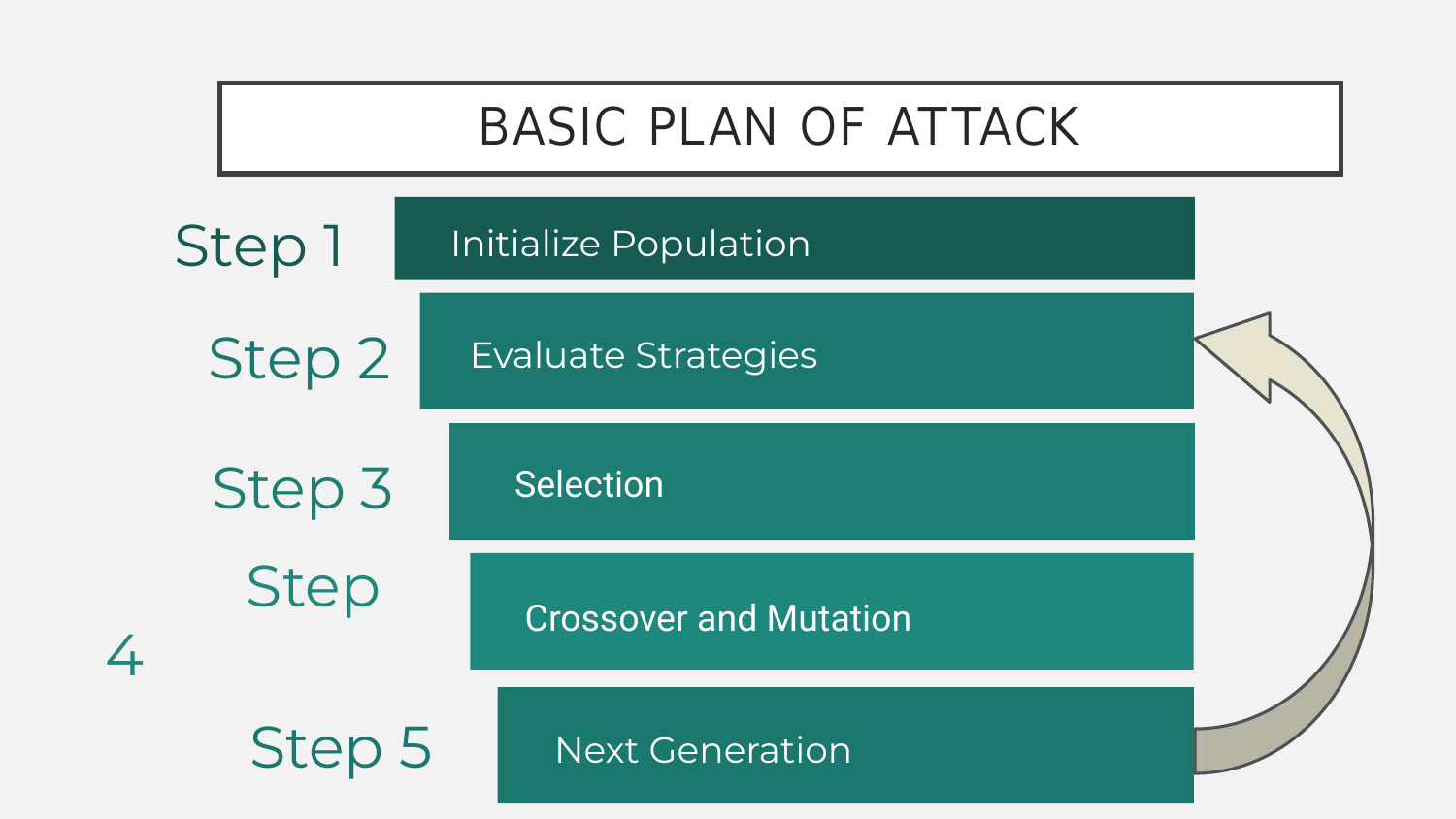

# BASIC PLAN OF ATTACK

Step 1
Initialize Population

Step 2
Evaluate Strategies

      Step 3

Selection

      Step 4
Crossover and Mutation

Step 5
Next Generation